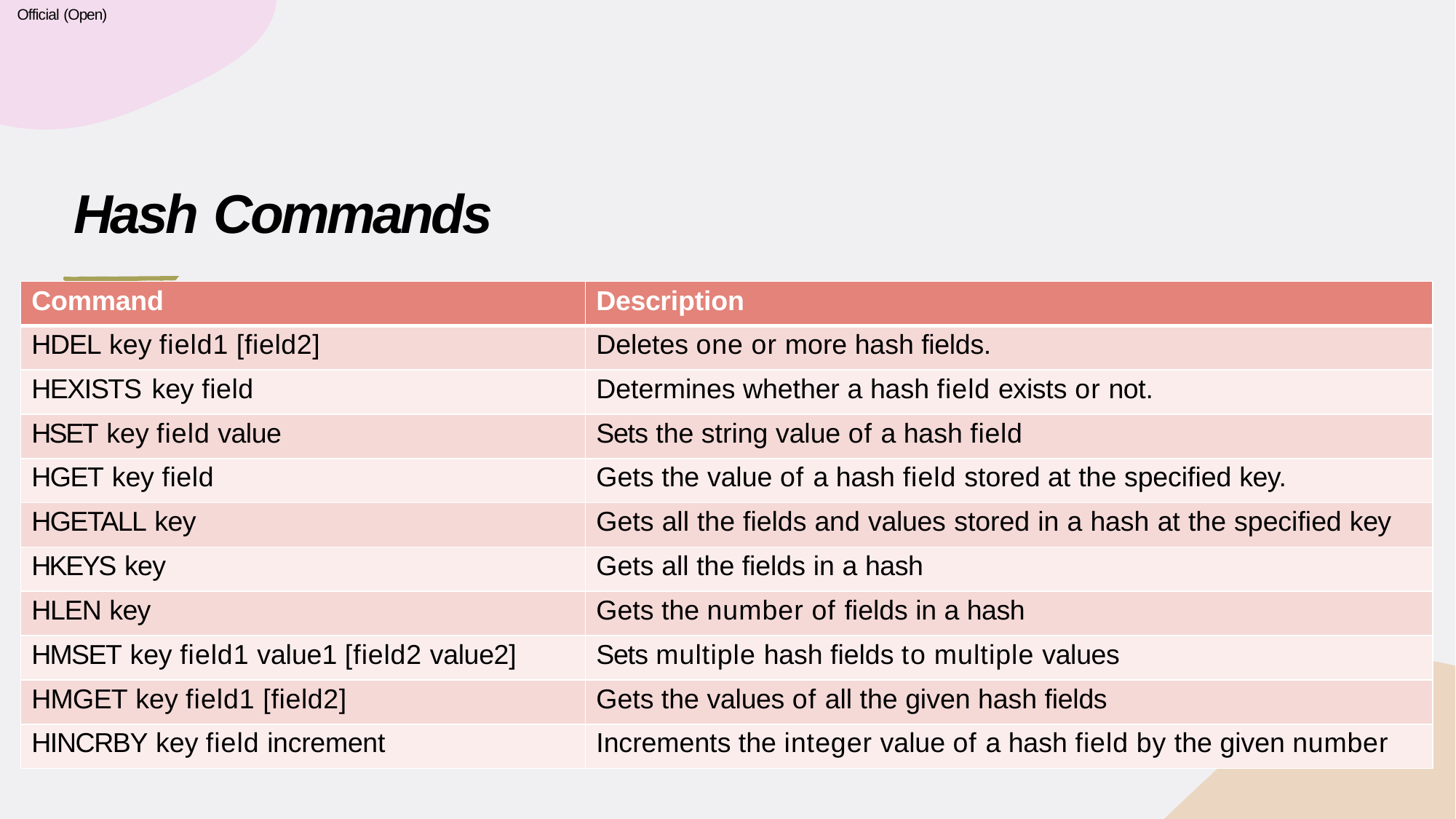

Official (Open)
# Hash Commands

| Command | Description |
| --- | --- |
| HDEL key field1 [field2] | Deletes one or more hash fields. |
| HEXISTS key field | Determines whether a hash field exists or not. |
| HSET key field value | Sets the string value of a hash field |
| HGET key field | Gets the value of a hash field stored at the specified key. |
| HGETALL key | Gets all the fields and values stored in a hash at the specified key |
| HKEYS key | Gets all the fields in a hash |
| HLEN key | Gets the number of fields in a hash |
| HMSET key field1 value1 [field2 value2] | Sets multiple hash fields to multiple values |
| HMGET key field1 [field2] | Gets the values of all the given hash fields |
| HINCRBY key field increment | Increments the integer value of a hash field by the given number |